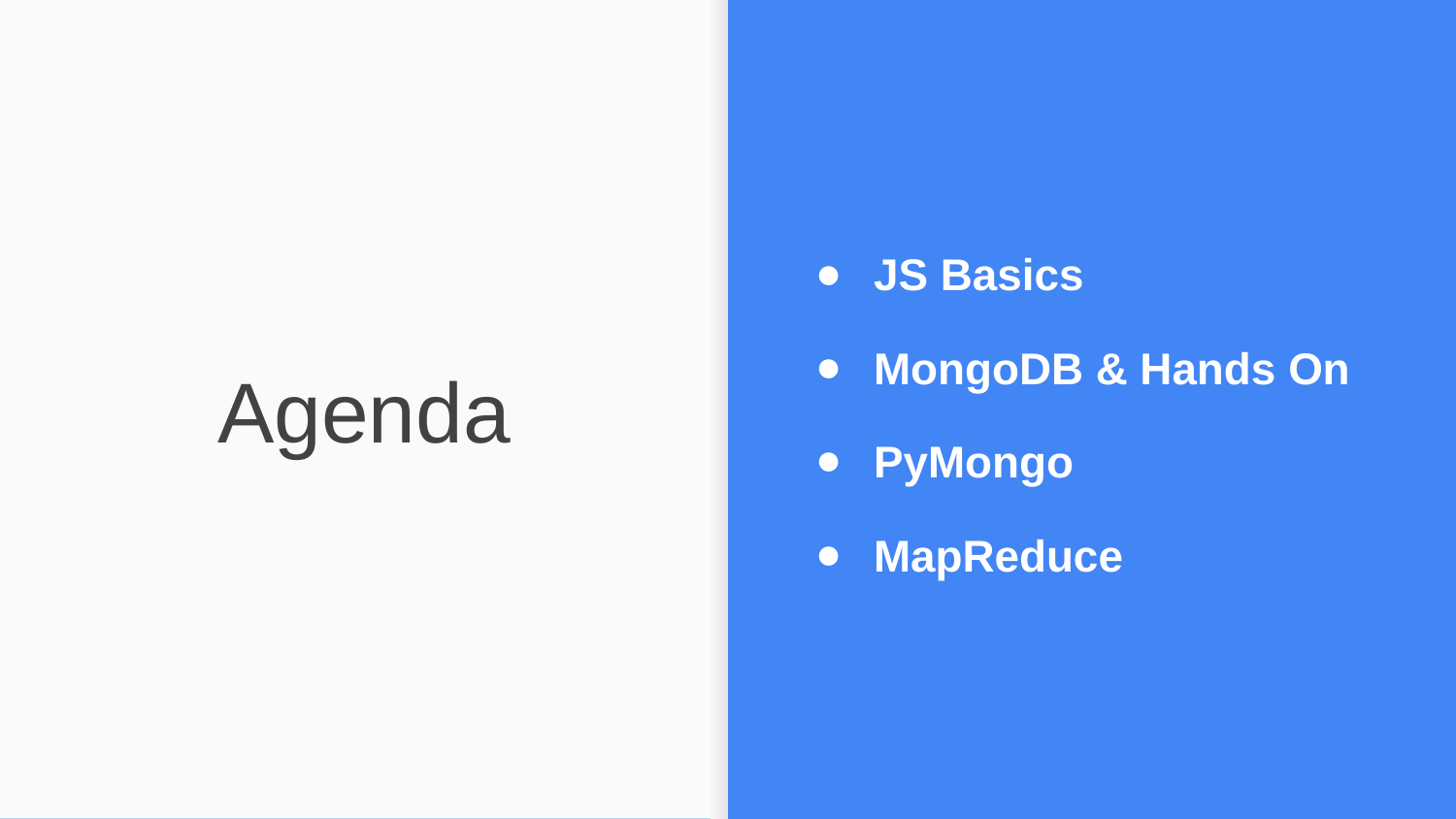

JS Basics
MongoDB & Hands On
PyMongo
MapReduce
# Agenda